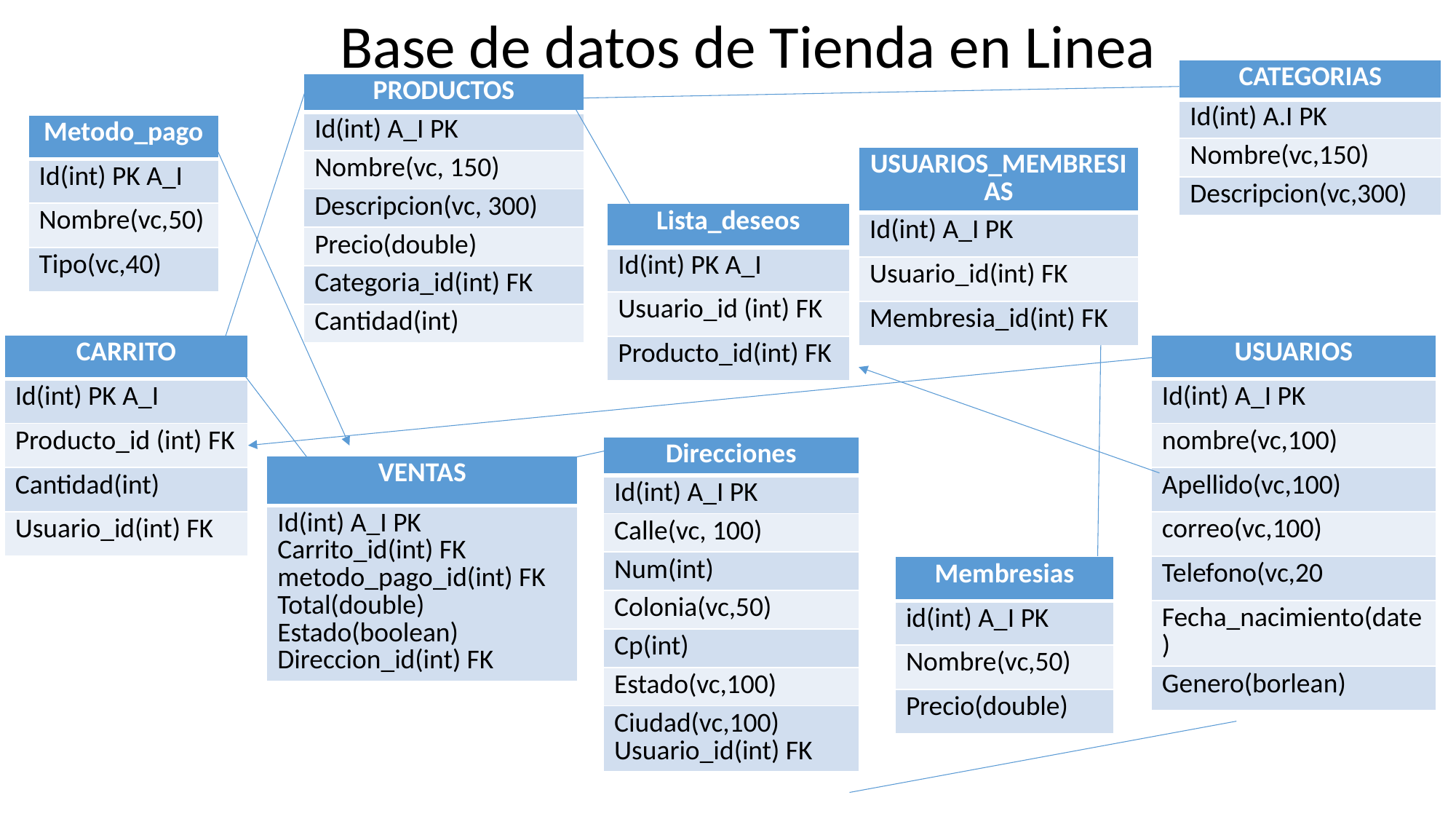

# Base de datos de Tienda en Linea
| CATEGORIAS |
| --- |
| Id(int) A.I PK |
| Nombre(vc,150) |
| Descripcion(vc,300) |
| PRODUCTOS |
| --- |
| Id(int) A\_I PK |
| Nombre(vc, 150) |
| Descripcion(vc, 300) |
| Precio(double) |
| Categoria\_id(int) FK |
| Cantidad(int) |
| Metodo\_pago |
| --- |
| Id(int) PK A\_I |
| Nombre(vc,50) |
| Tipo(vc,40) |
| USUARIOS\_MEMBRESIAS |
| --- |
| Id(int) A\_I PK |
| Usuario\_id(int) FK |
| Membresia\_id(int) FK |
| Lista\_deseos |
| --- |
| Id(int) PK A\_I |
| Usuario\_id (int) FK |
| Producto\_id(int) FK |
| CARRITO |
| --- |
| Id(int) PK A\_I |
| Producto\_id (int) FK |
| Cantidad(int) |
| Usuario\_id(int) FK |
| USUARIOS |
| --- |
| Id(int) A\_I PK |
| nombre(vc,100) |
| Apellido(vc,100) |
| correo(vc,100) |
| Telefono(vc,20 |
| Fecha\_nacimiento(date) |
| Genero(borlean) |
| Direcciones |
| --- |
| Id(int) A\_I PK |
| Calle(vc, 100) |
| Num(int) |
| Colonia(vc,50) |
| Cp(int) |
| Estado(vc,100) |
| Ciudad(vc,100) Usuario\_id(int) FK |
| VENTAS |
| --- |
| Id(int) A\_I PK Carrito\_id(int) FK metodo\_pago\_id(int) FK Total(double) Estado(boolean) Direccion\_id(int) FK |
| Membresias |
| --- |
| id(int) A\_I PK |
| Nombre(vc,50) |
| Precio(double) |